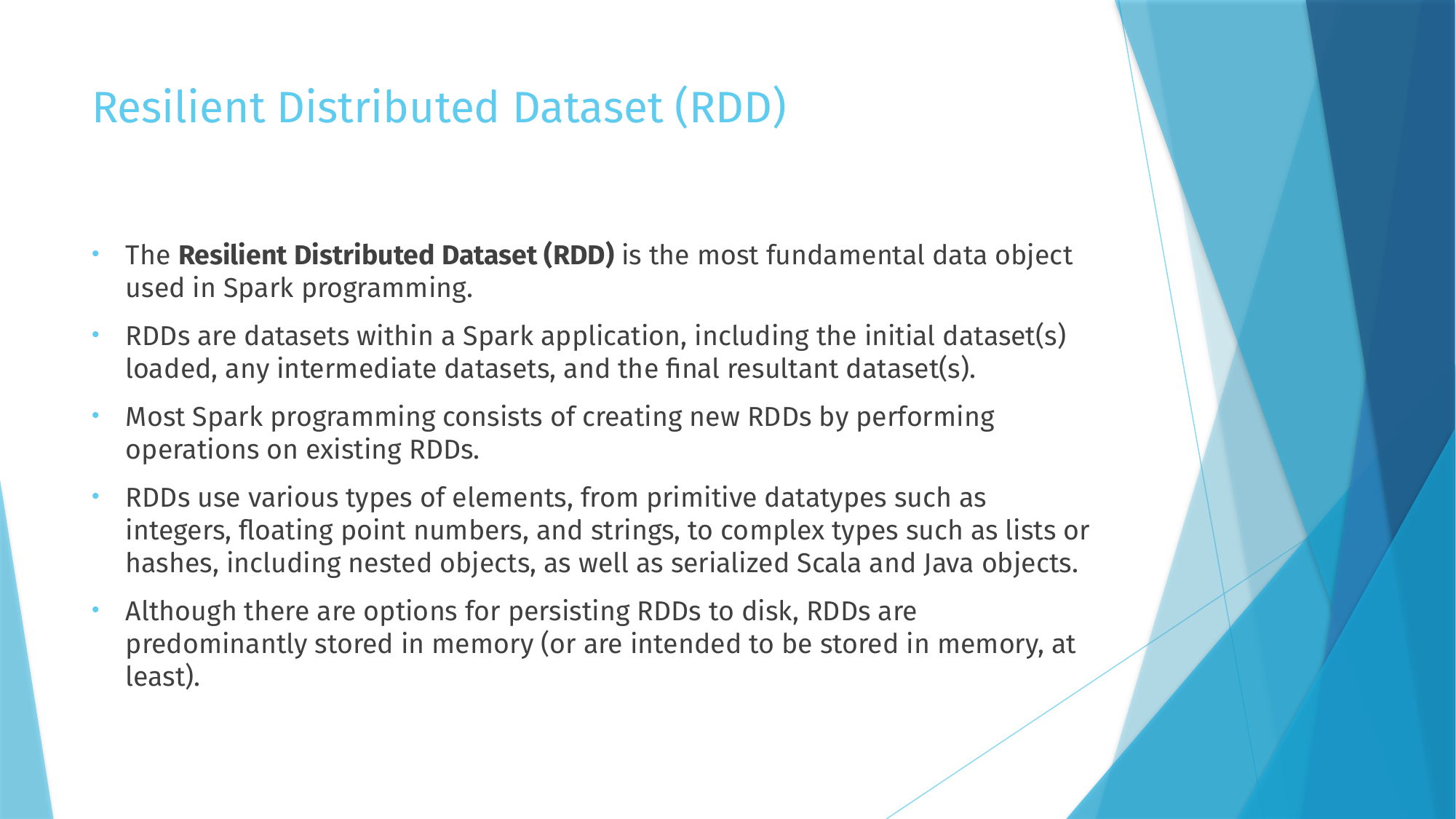

# Resilient Distributed Dataset (RDD)

The Resilient Distributed Dataset (RDD) is the most fundamental data object used in Spark programming.
RDDs are datasets within a Spark application, including the initial dataset(s) loaded, any intermediate datasets, and the final resultant dataset(s).
Most Spark programming consists of creating new RDDs by performing operations on existing RDDs.
RDDs use various types of elements, from primitive datatypes such as integers, floating point numbers, and strings, to complex types such as lists or hashes, including nested objects, as well as serialized Scala and Java objects.
Although there are options for persisting RDDs to disk, RDDs are predominantly stored in memory (or are intended to be stored in memory, at least).